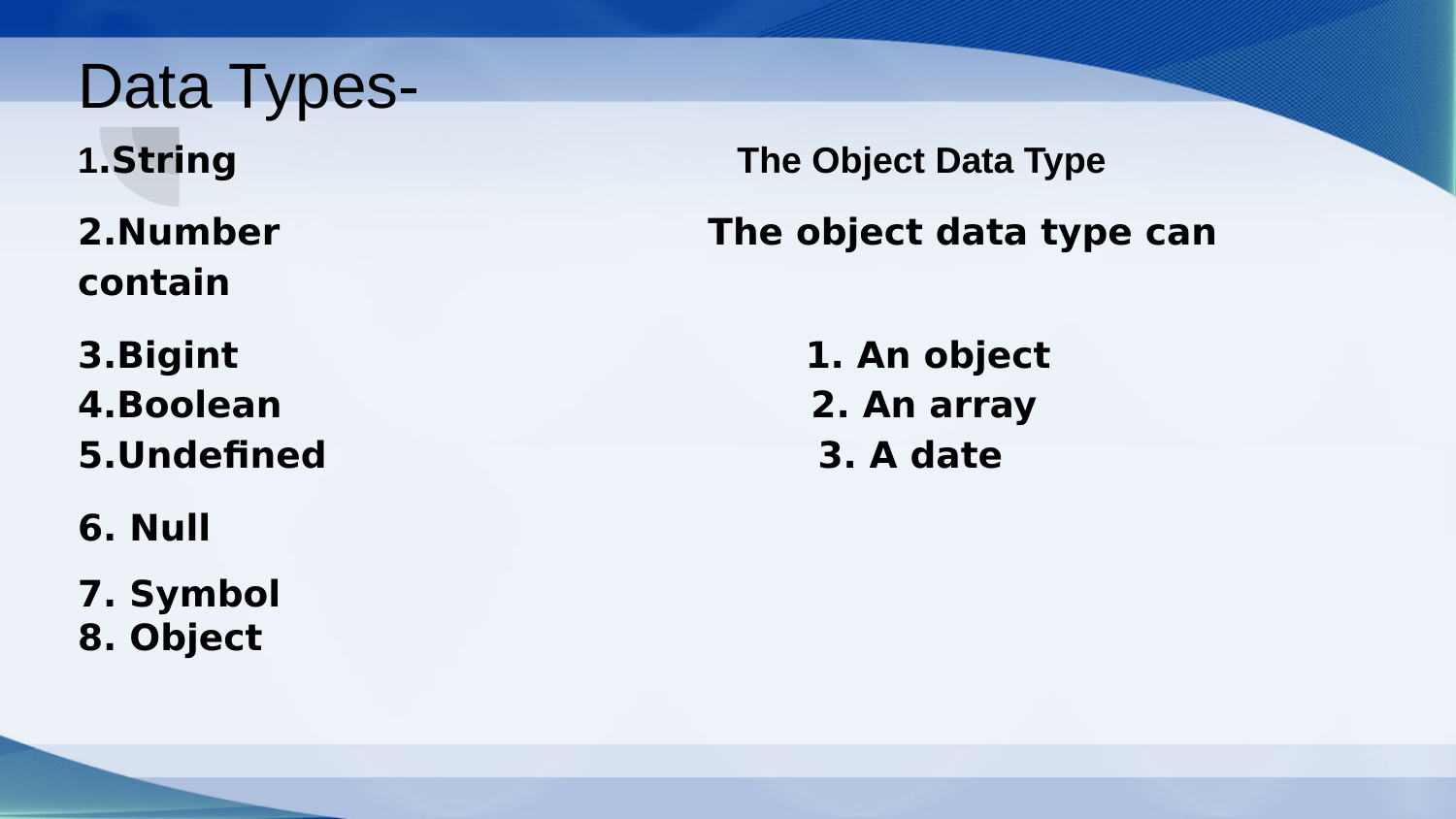

# Data Types-
1.String                                                 The Object Data Type
2.Number                                  The object data type can contain
3.Bigint                                             1. An object
4.Boolean                                          2. An array
5.Undefined                                       3. A date
6. Null
7. Symbol
8. Object